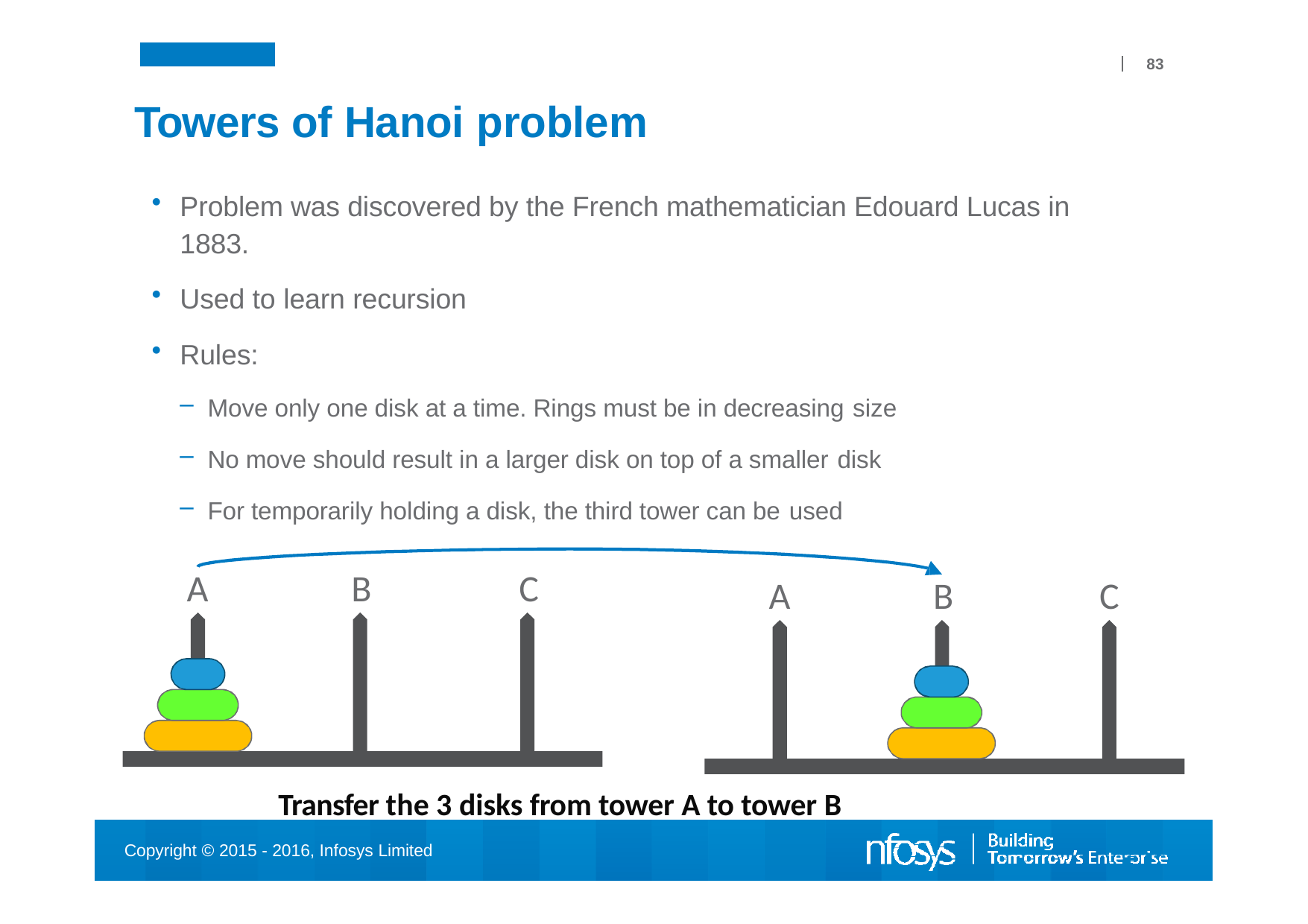

83
# Towers of Hanoi problem
Problem was discovered by the French mathematician Edouard Lucas in  1883.
Used to learn recursion
Rules:
Move only one disk at a time. Rings must be in decreasing size
No move should result in a larger disk on top of a smaller disk
For temporarily holding a disk, the third tower can be used

A	B	C
A	B
C

Transfer the 3 disks from tower A to tower B

Copyright © 2015 - 2016, Infosys Limited